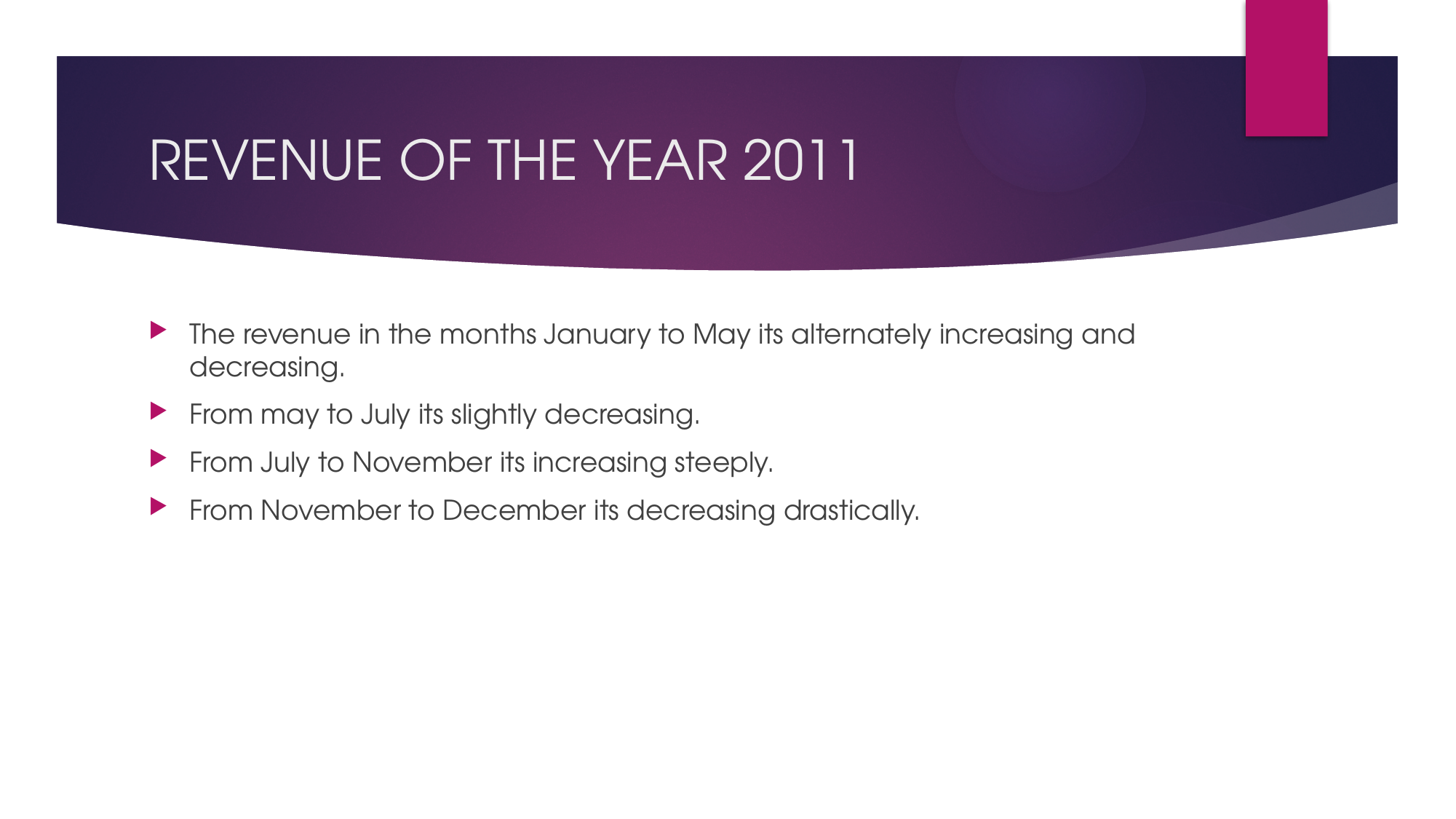

# REVENUE OF THE YEAR 2011
The revenue in the months January to May its alternately increasing and decreasing.
From may to July its slightly decreasing.
From July to November its increasing steeply.
From November to December its decreasing drastically.